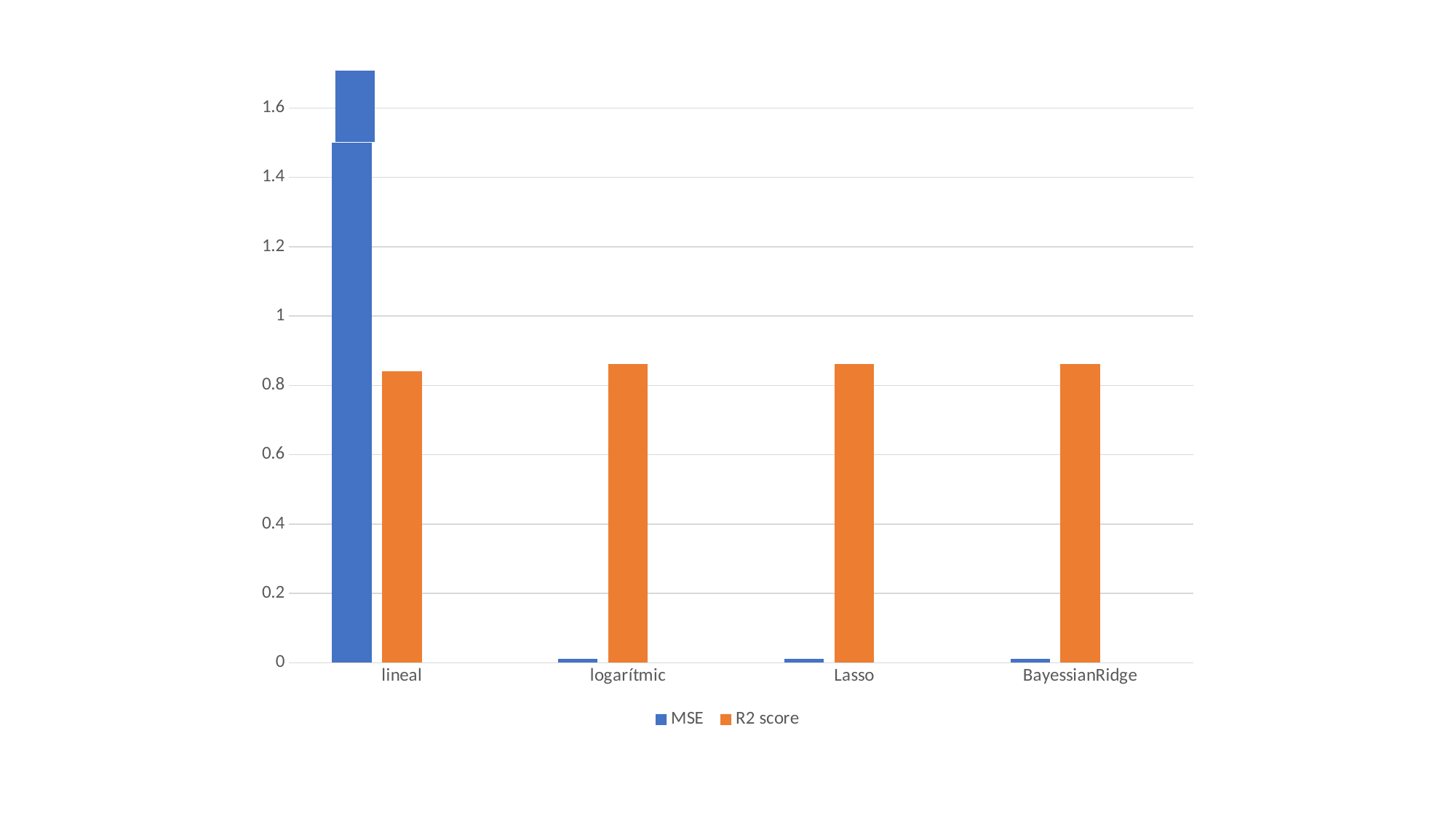

### Chart

| Category | MSE  | R2 score | Columna1 |
|---|---|---|---|
| lineal | 1.5 | 0.841 | None |
| logarítmic | 0.01 | 0.862 | None |
| Lasso | 0.01 | 0.862 | None |
| BayessianRidge | 0.01 | 0.862 | None |